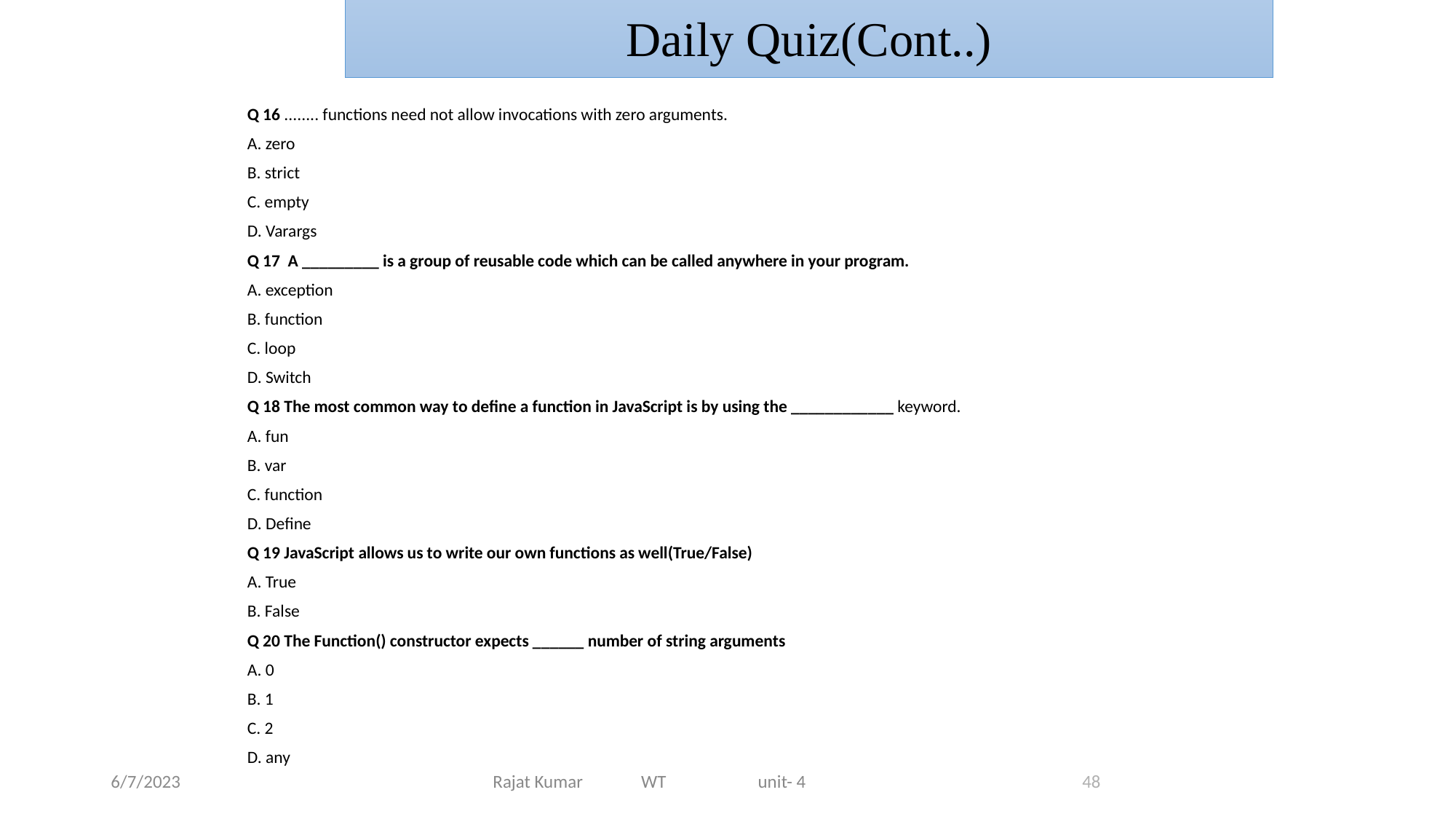

Daily Quiz(Cont..)
Q 16 ........ functions need not allow invocations with zero arguments.
A. zero
B. strict
C. empty
D. Varargs
Q 17  A _________ is a group of reusable code which can be called anywhere in your program.
A. exception
B. function
C. loop
D. Switch
Q 18 The most common way to define a function in JavaScript is by using the ____________ keyword.
A. fun
B. var
C. function
D. Define
Q 19 JavaScript allows us to write our own functions as well(True/False)
A. True
B. False
Q 20 The Function() constructor expects ______ number of string arguments
A. 0
B. 1
C. 2
D. any
6/7/2023
Rajat Kumar              WT                      unit- 4
48